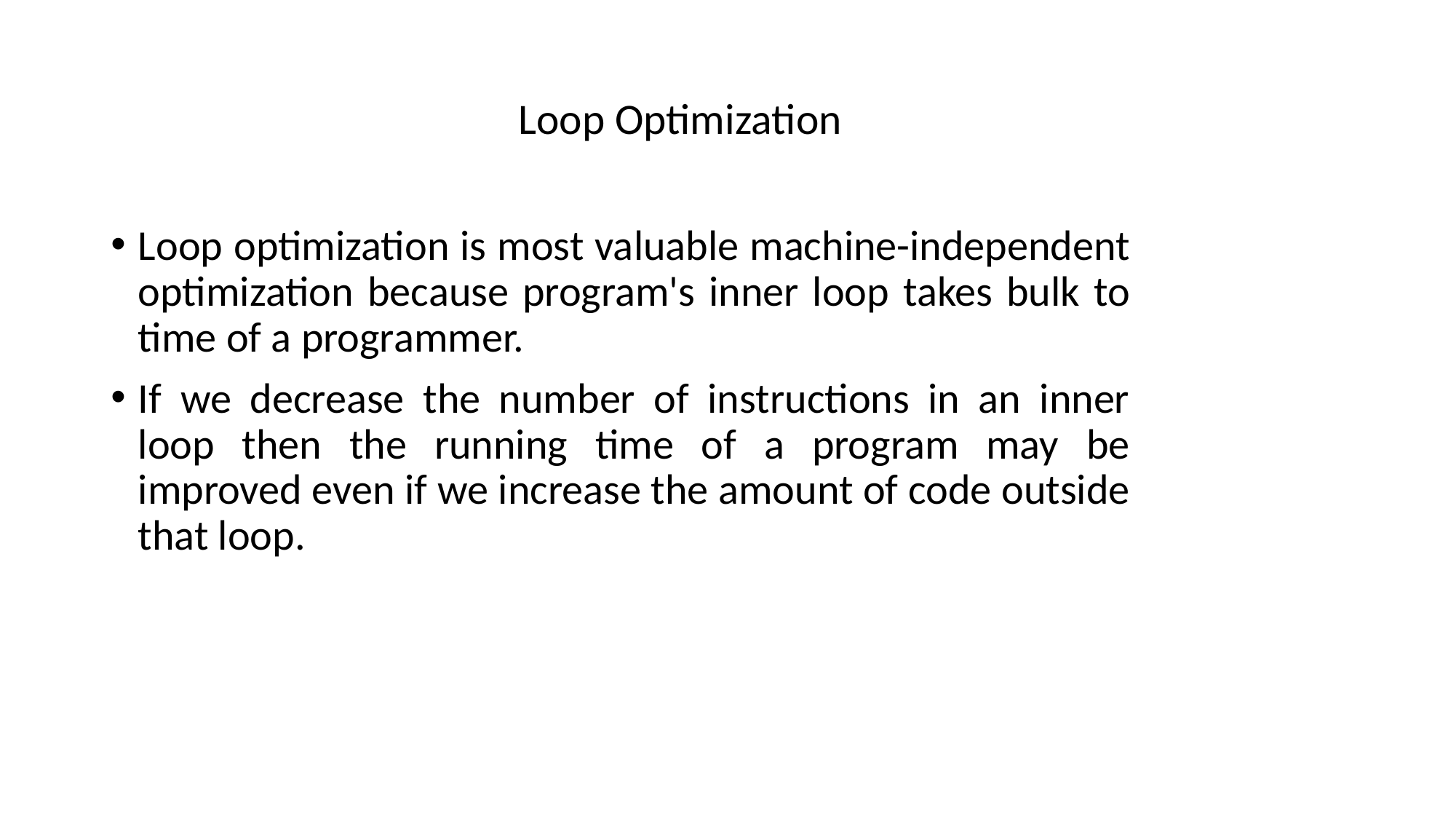

# Loop Optimization
Loop optimization is most valuable machine-independent optimization because program's inner loop takes bulk to time of a programmer.
If we decrease the number of instructions in an inner loop then the running time of a program may be improved even if we increase the amount of code outside that loop.